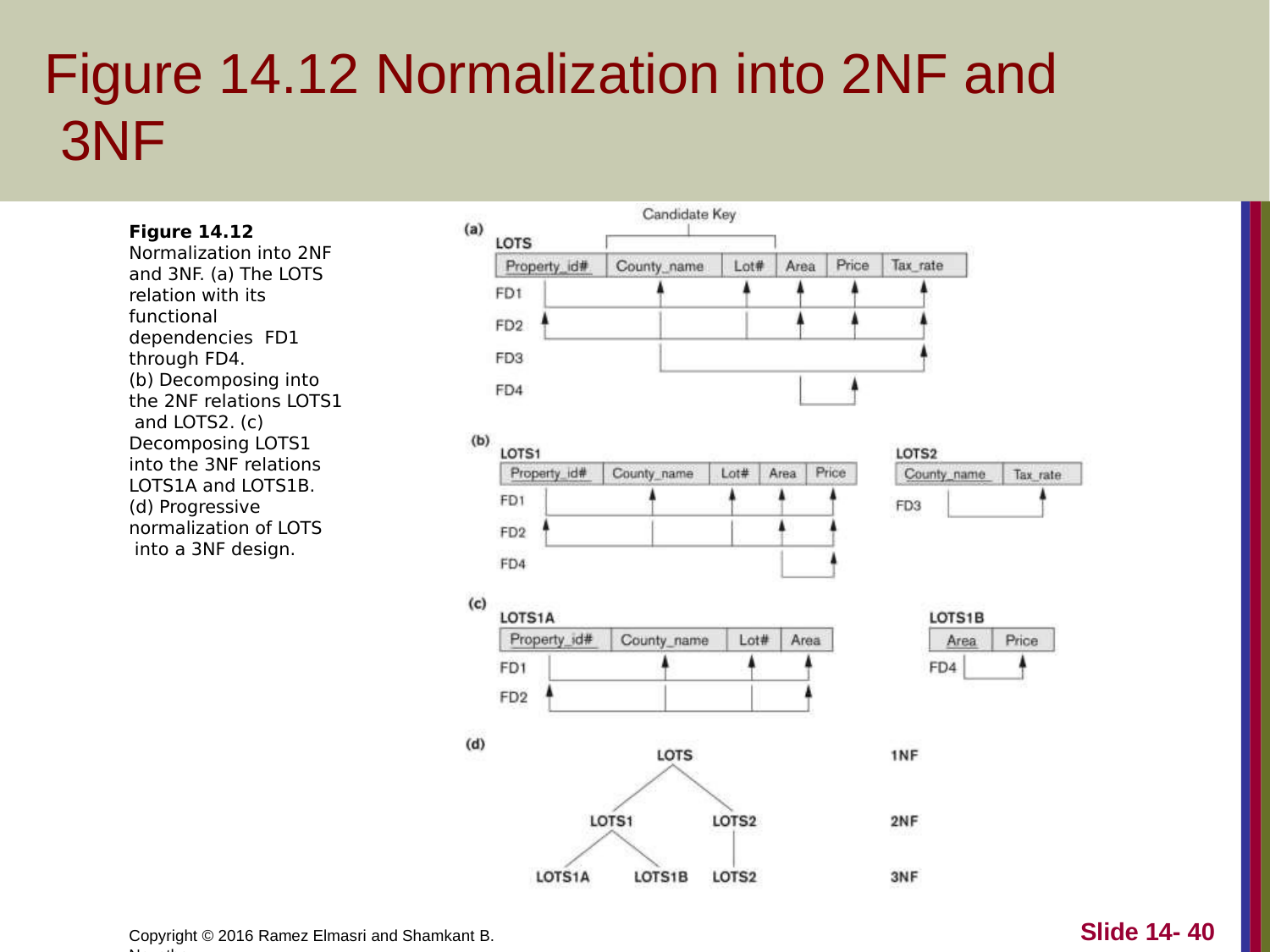

# Figure 14.12 Normalization into 2NF and  3NF

Figure 14.12  Normalization into 2NF  and 3NF. (a) The LOTS  relation with its  functional dependencies  FD1 through FD4.
(b) Decomposing into  the 2NF relations LOTS1  and LOTS2. (c)  Decomposing LOTS1  into the 3NF relations  LOTS1A and LOTS1B.
(d) Progressive  normalization of LOTS  into a 3NF design.

Slide 14- 40
Copyright © 2016 Ramez Elmasri and Shamkant B. Navathe